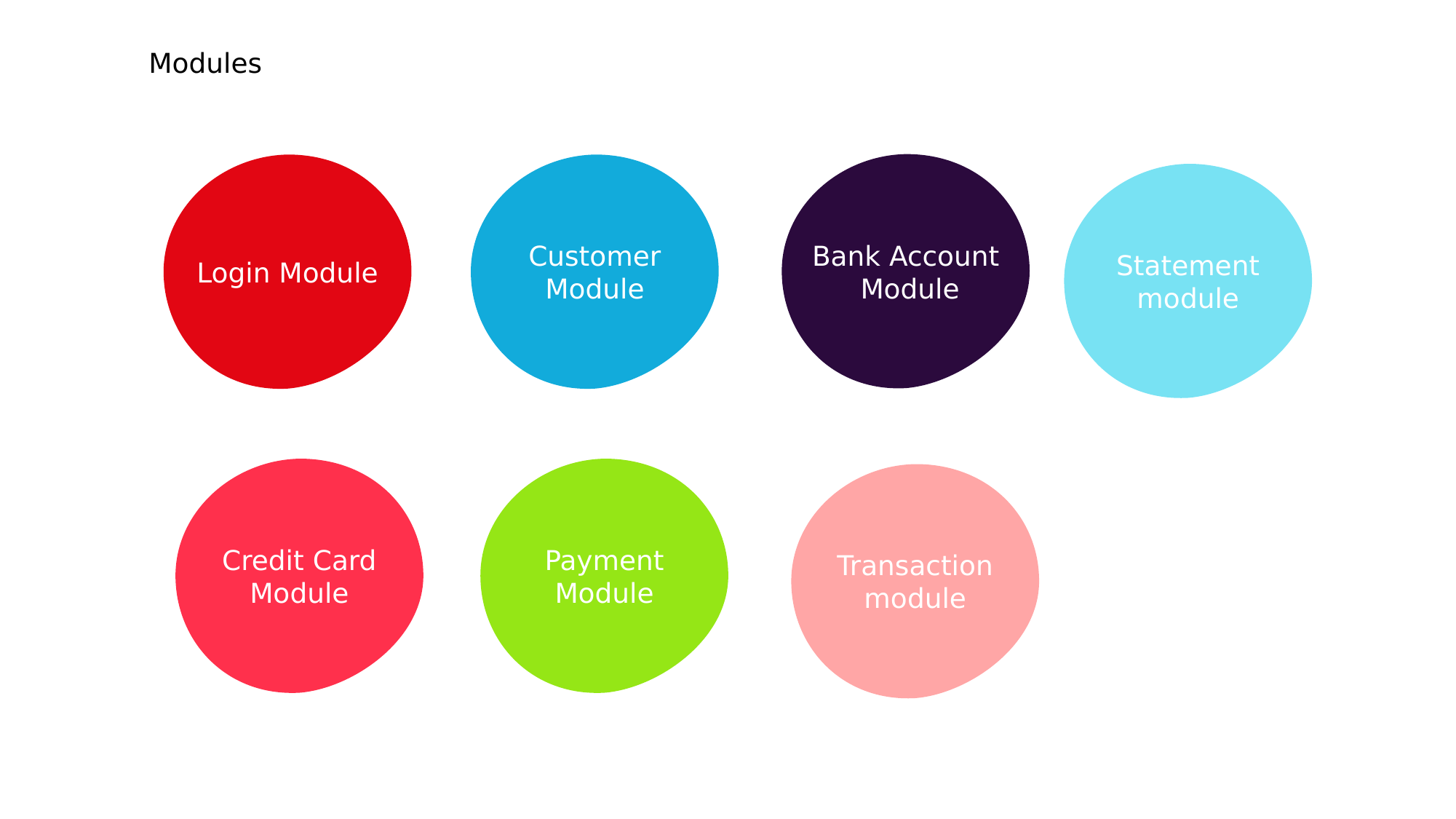

Modules
Bank Account
 Module
Login Module
Customer Module

Statement module
Credit Card Module
Payment Module
Transaction module